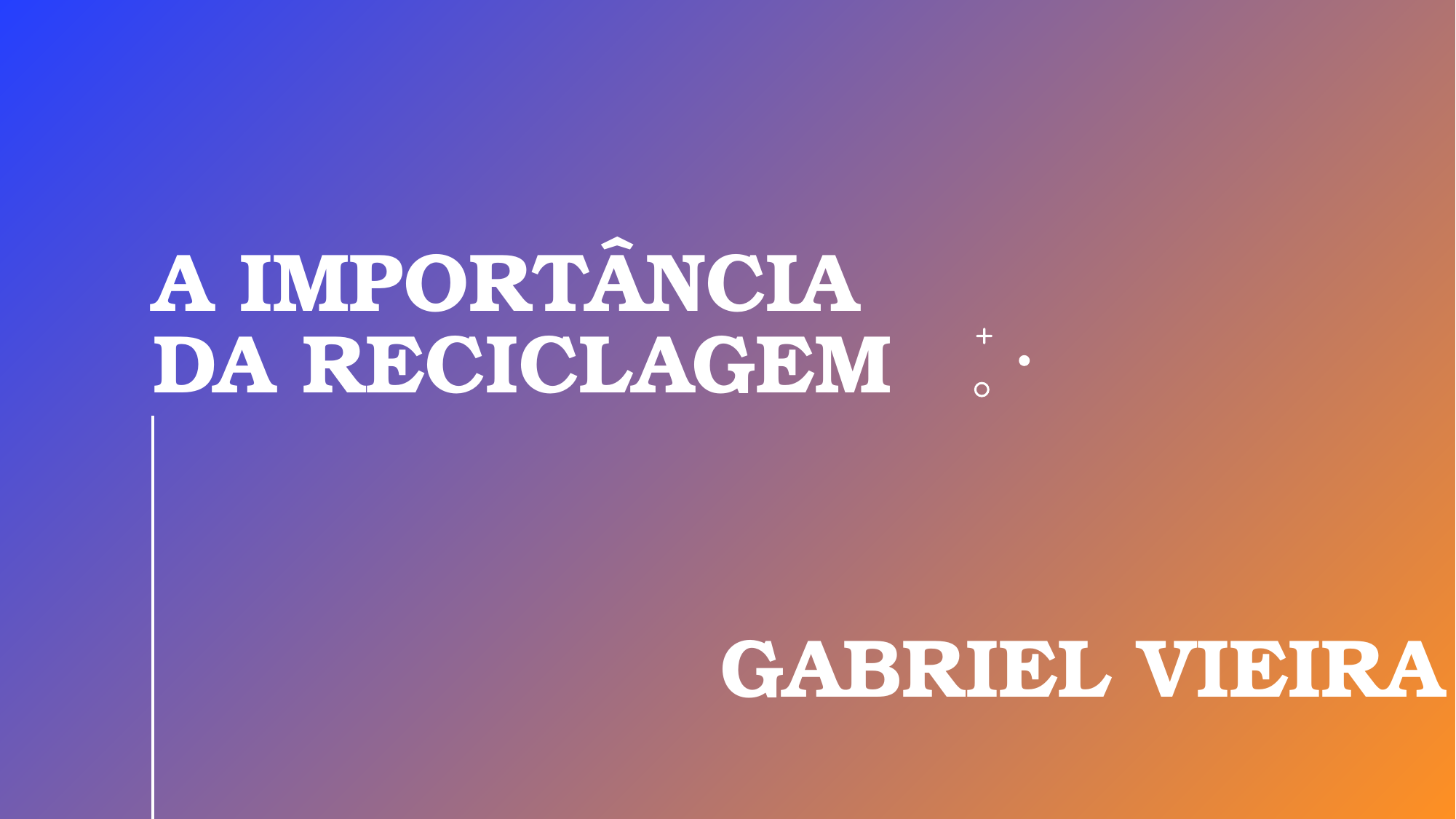

# A importância da reciclagem
Gabriel Vieira